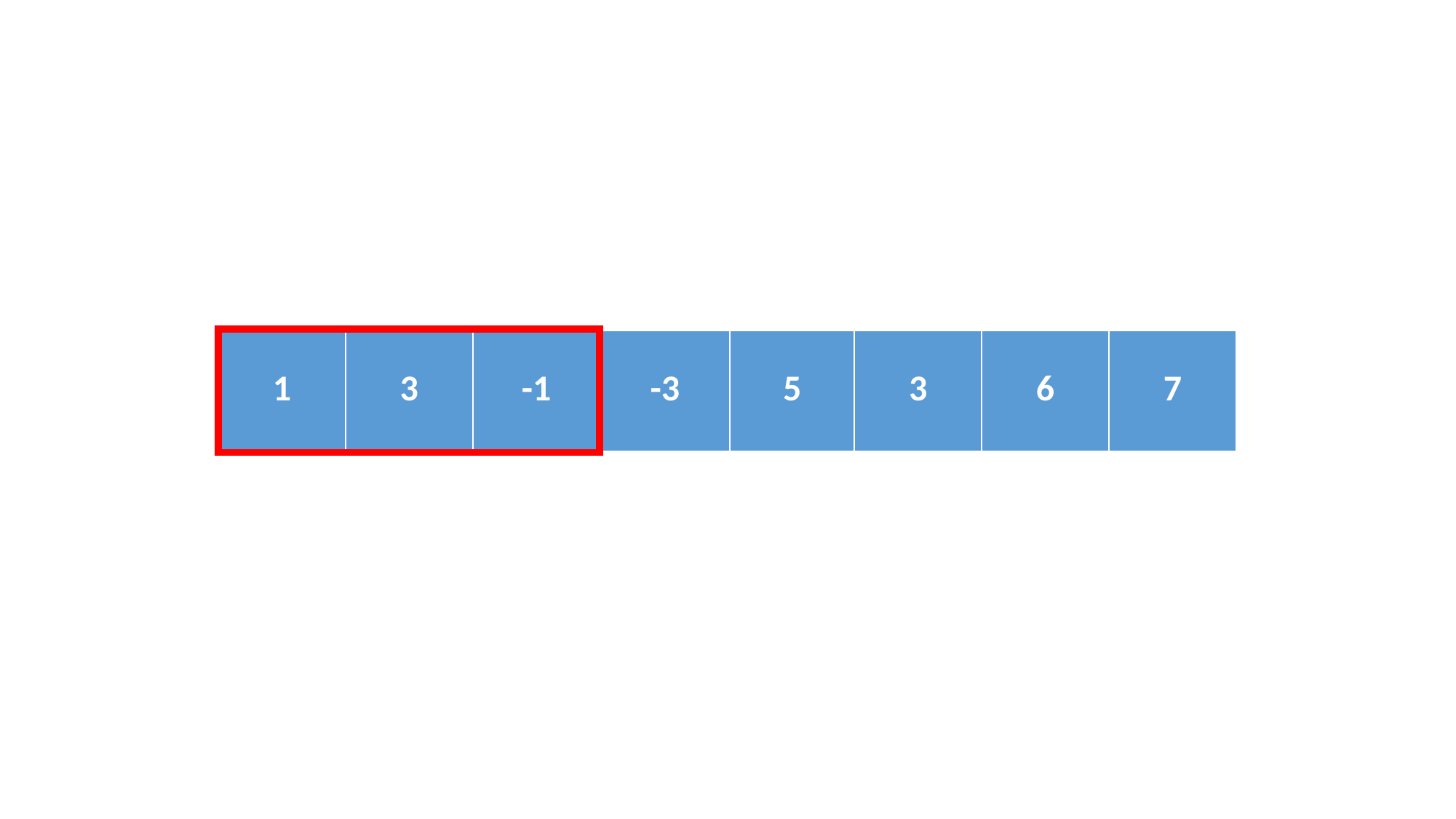

| 1 | 3 | -1 | -3 | 5 | 3 | 6 | 7 |
| --- | --- | --- | --- | --- | --- | --- | --- |